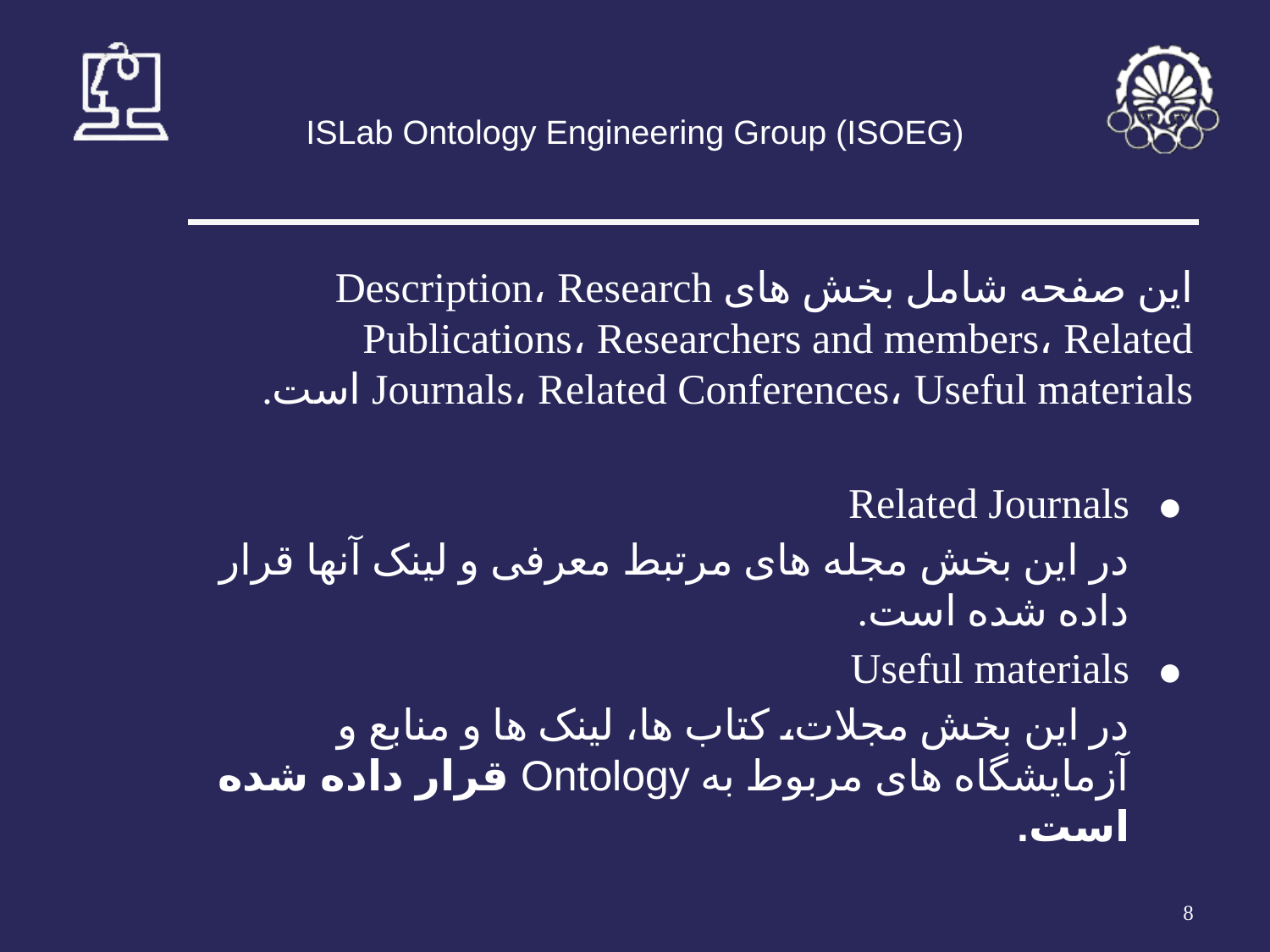

# ISLab Ontology Engineering Group (ISOEG)
این صفحه شامل بخش های Description، Research Publications، Researchers and members، Related Journals، Related Conferences، Useful materials است.

Related Journals
	در این بخش مجله های مرتبط معرفی و لینک آنها قرار داده شده است.
Useful materials
	در این بخش مجلات، کتاب ها، لینک ها و منابع و آزمایشگاه های مربوط به Ontology قرار داده شده است.
8